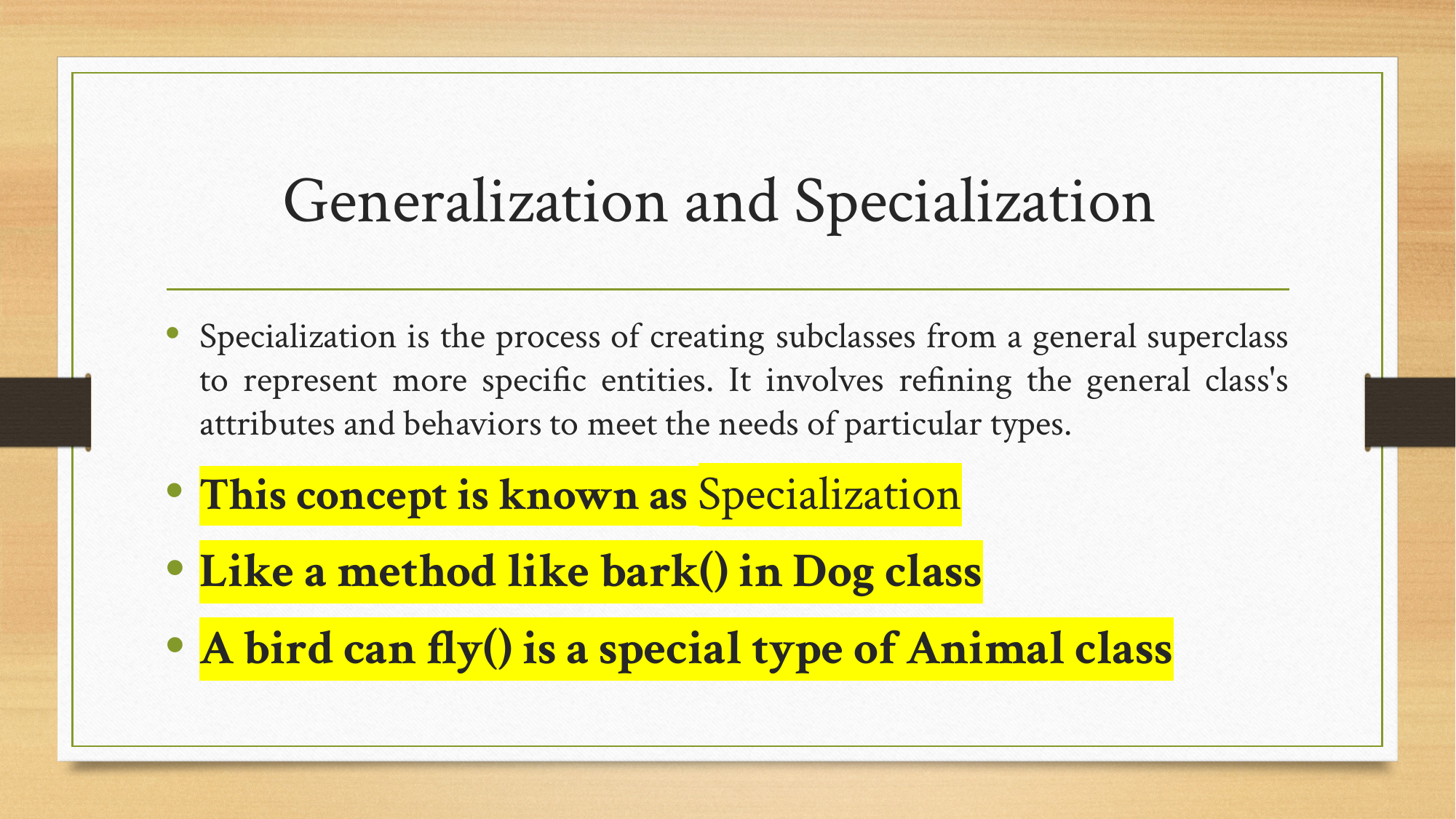

# Generalization and Specialization
Specialization is the process of creating subclasses from a general superclass to represent more specific entities. It involves refining the general class's attributes and behaviors to meet the needs of particular types.
This concept is known as Specialization
Like a method like bark() in Dog class
A bird can fly() is a special type of Animal class